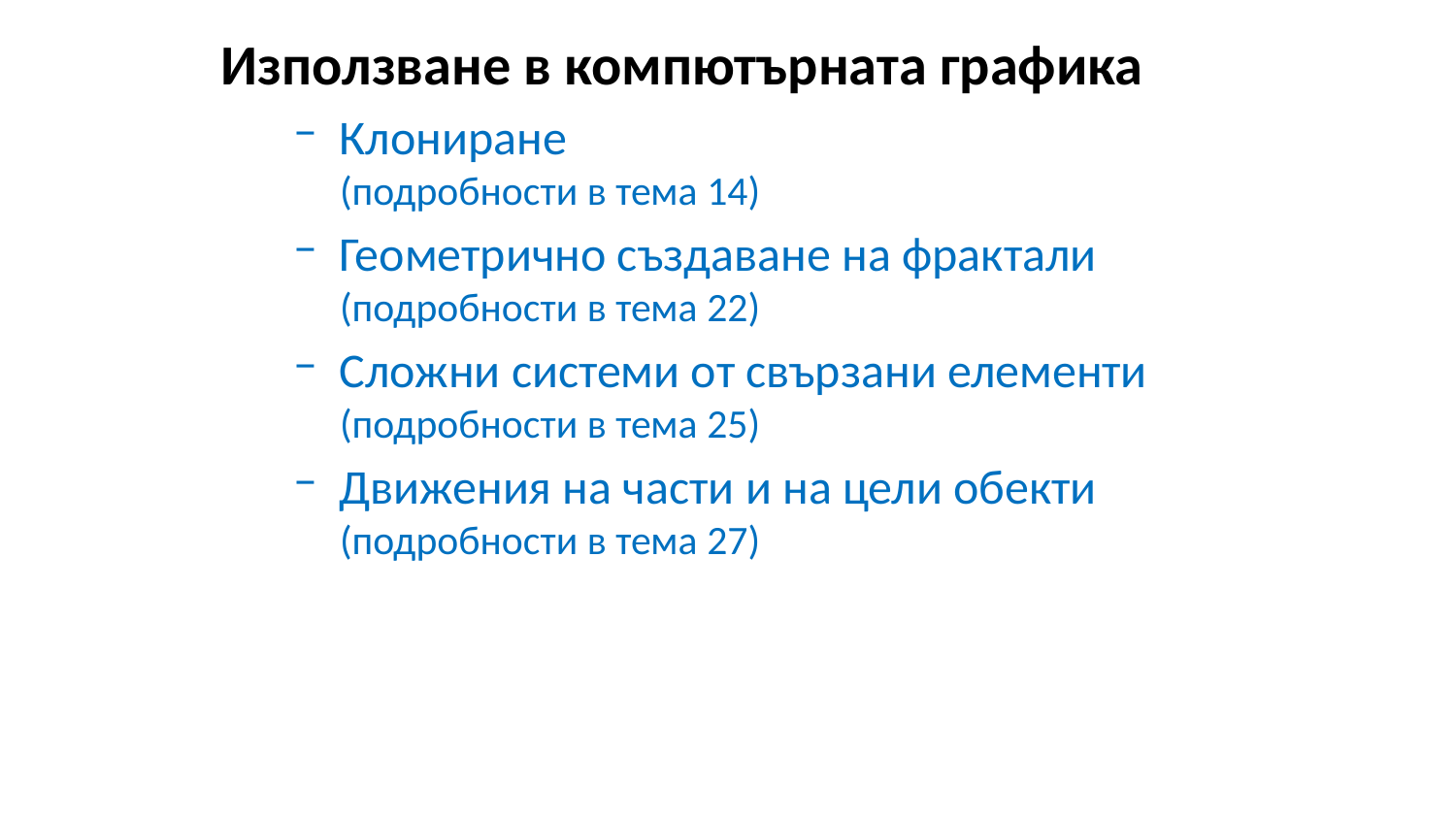

Използване в компютърната графика
Клониране
(подробности в тема 14)
Геометрично създаване на фрактали
(подробности в тема 22)
Сложни системи от свързани елементи
(подробности в тема 25)
Движения на части и на цели обекти
(подробности в тема 27)